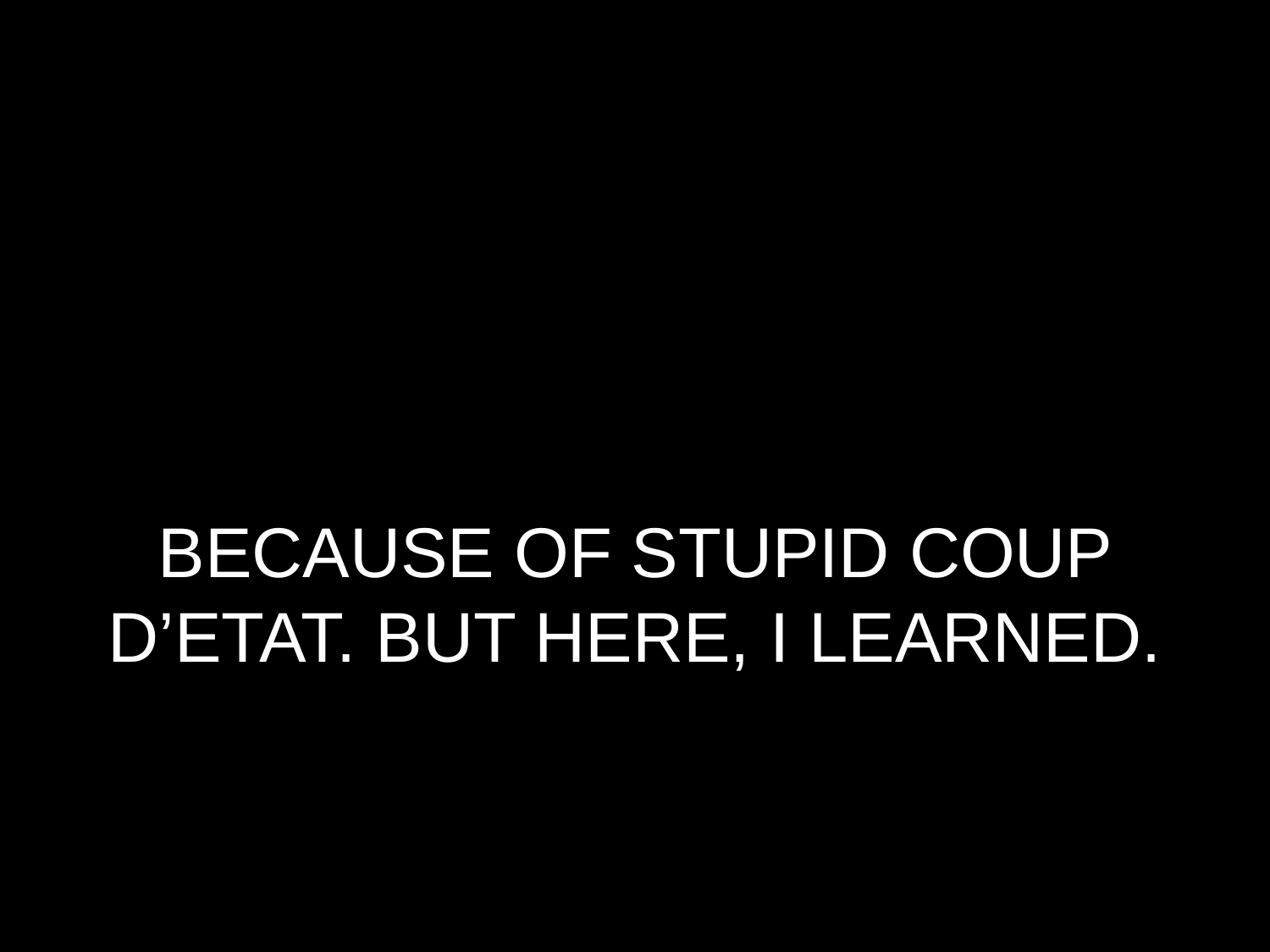

# BECAUSE OF STUPID COUP D’ETAT. BUT HERE, I LEARNED.